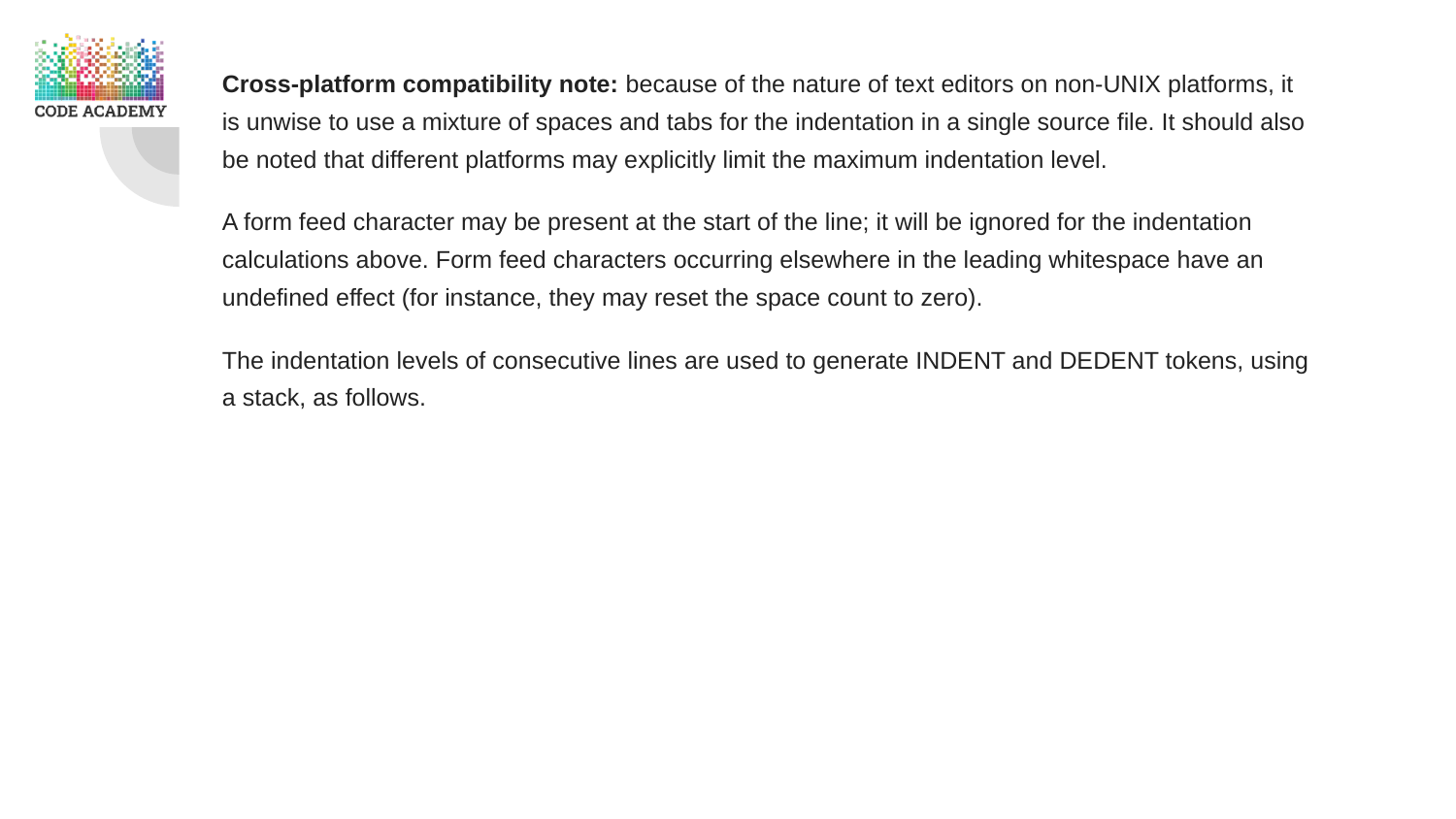

Cross-platform compatibility note: because of the nature of text editors on non-UNIX platforms, it is unwise to use a mixture of spaces and tabs for the indentation in a single source file. It should also be noted that different platforms may explicitly limit the maximum indentation level.
A form feed character may be present at the start of the line; it will be ignored for the indentation calculations above. Form feed characters occurring elsewhere in the leading whitespace have an undefined effect (for instance, they may reset the space count to zero).
The indentation levels of consecutive lines are used to generate INDENT and DEDENT tokens, using a stack, as follows.